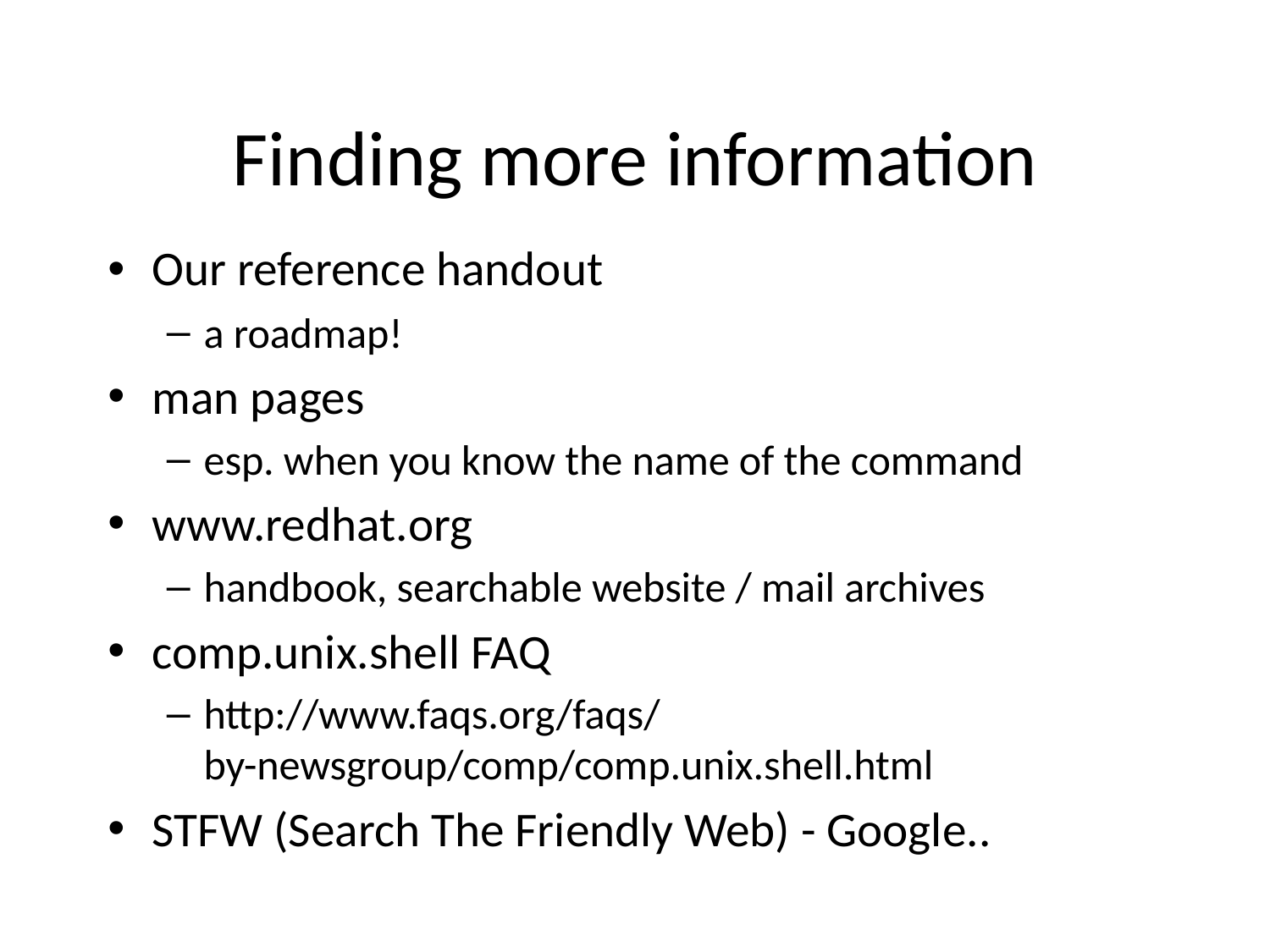

# Finding more information
Our reference handout
a roadmap!
man pages
esp. when you know the name of the command
www.redhat.org
handbook, searchable website / mail archives
comp.unix.shell FAQ
http://www.faqs.org/faqs/
by-newsgroup/comp/comp.unix.shell.html
STFW (Search The Friendly Web) - Google..